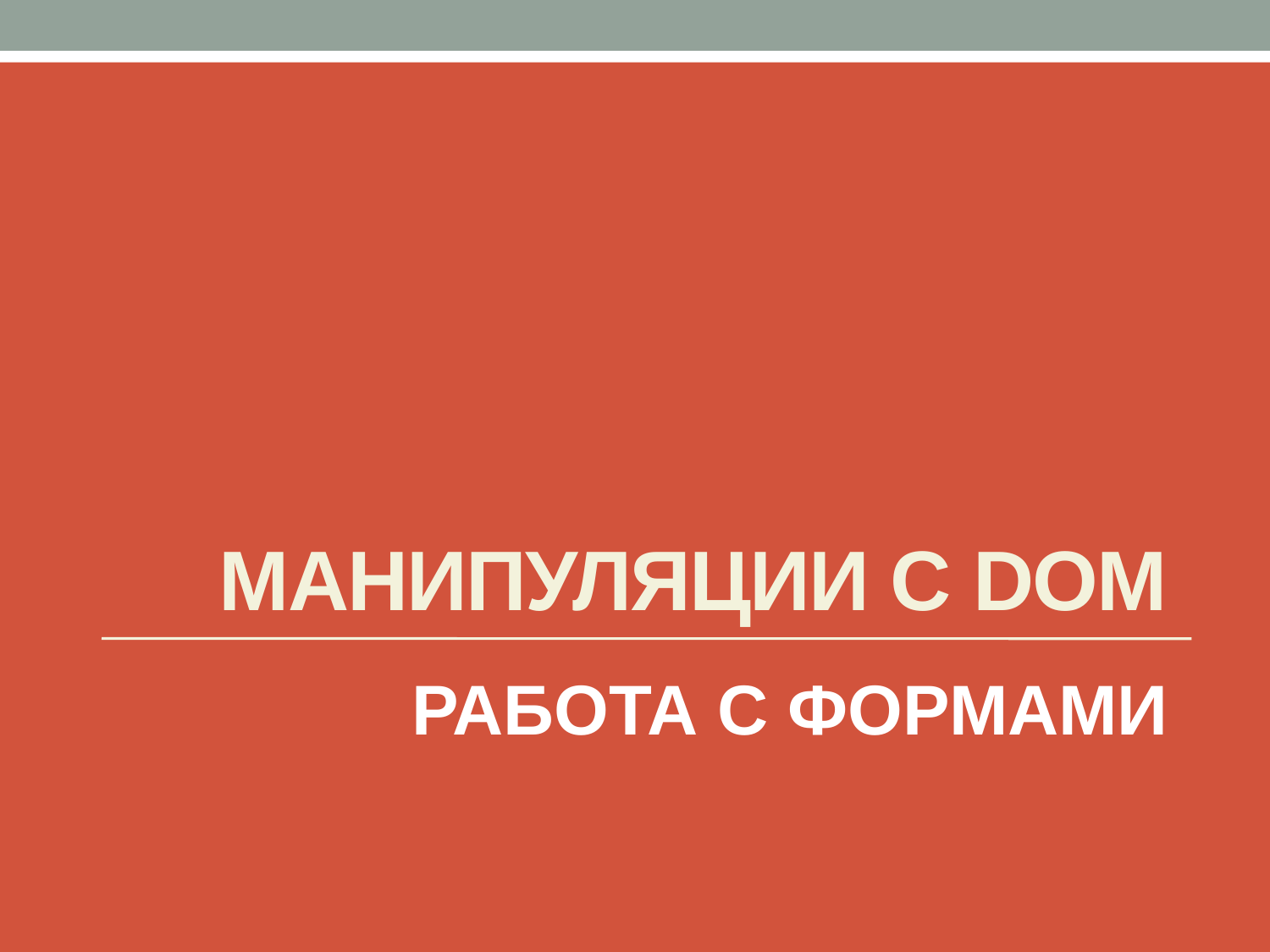

# Манипуляции с DOM
Работа с формами